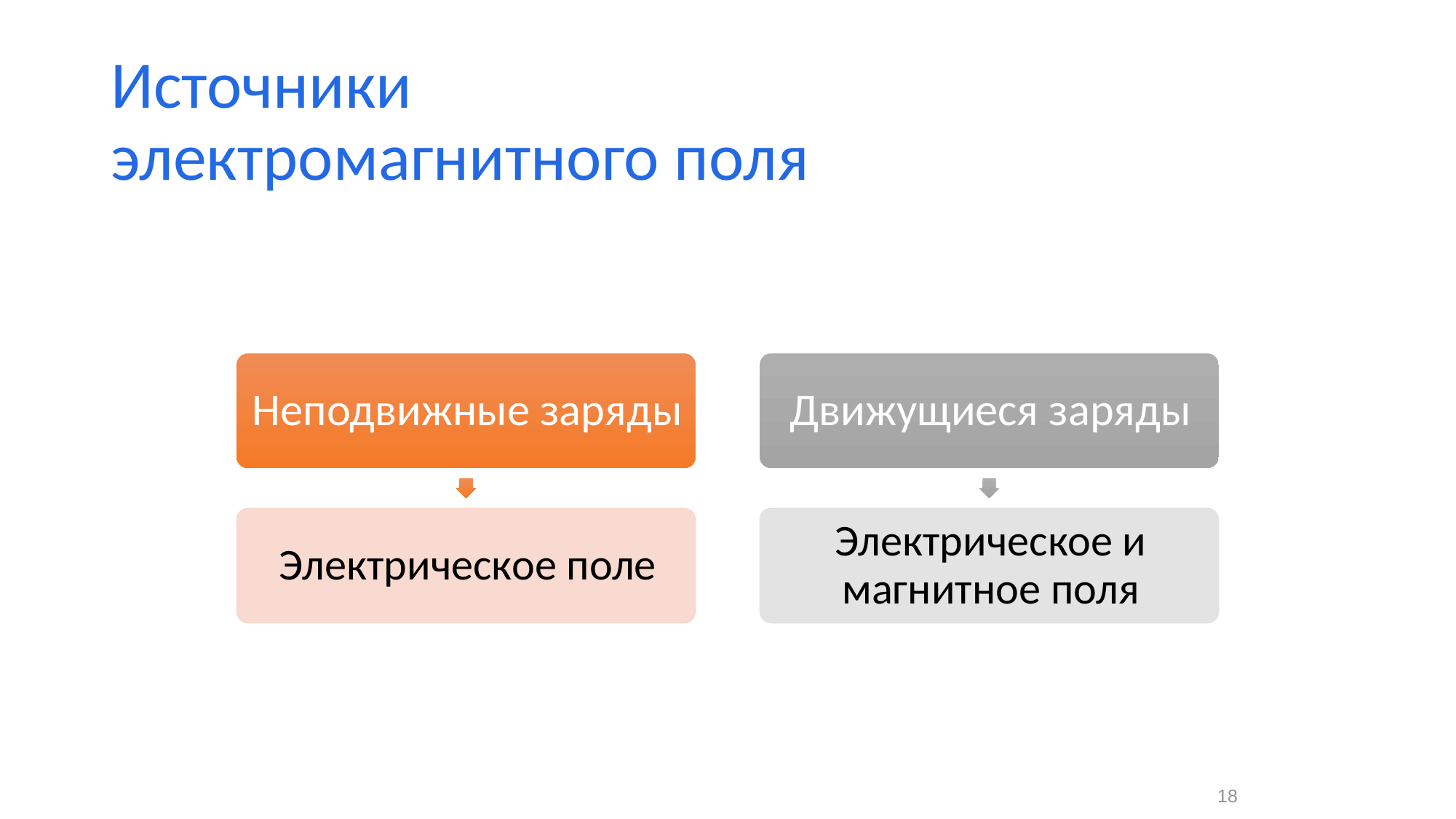

# Источники электромагнитного поля
Неподвижные заряды
Электрическое поле
Движущиеся заряды
Электрическое и магнитное поля
18